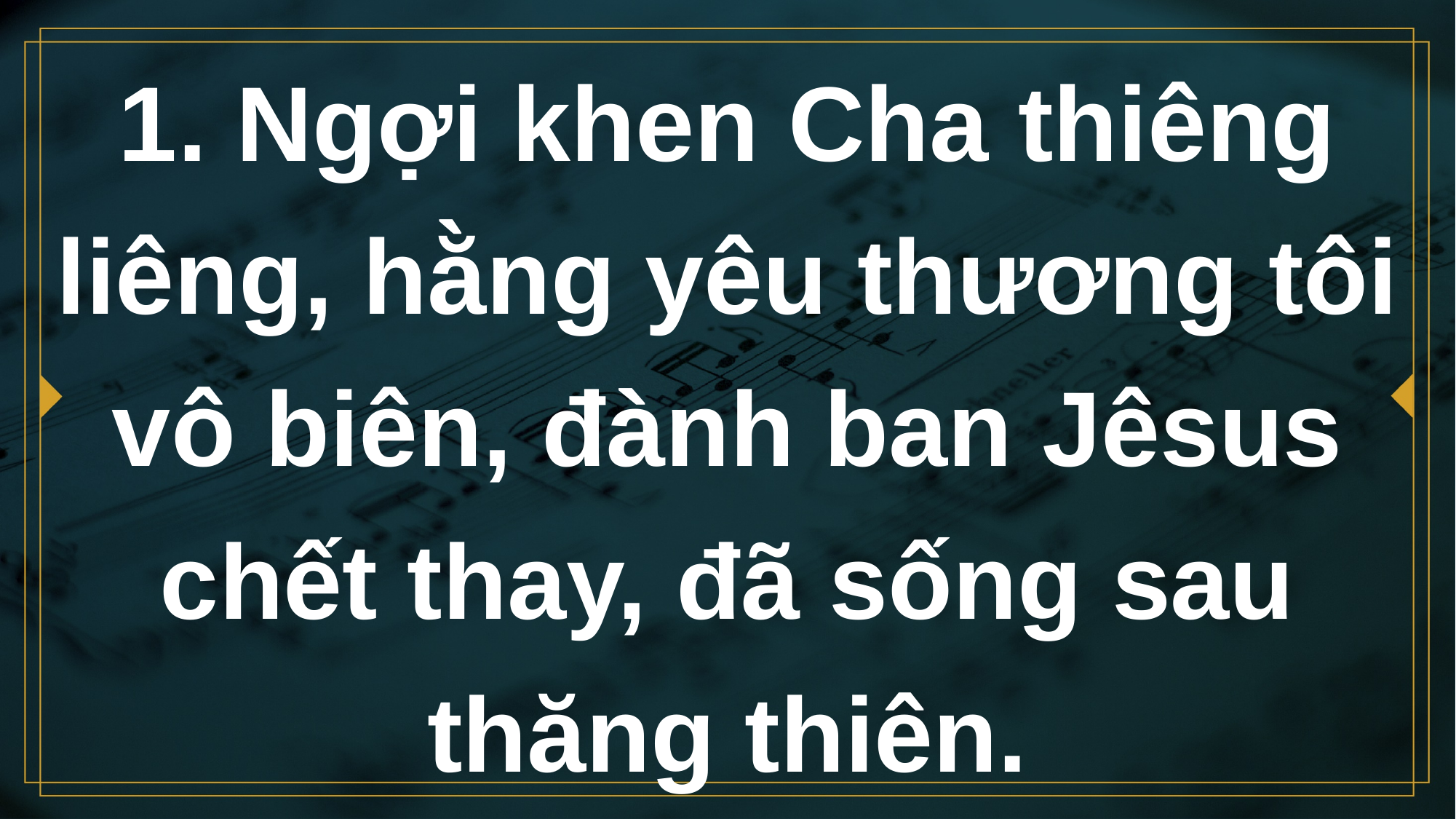

# 1. Ngợi khen Cha thiêng liêng, hằng yêu thương tôi vô biên, đành ban Jêsus chết thay, đã sống sau thăng thiên.